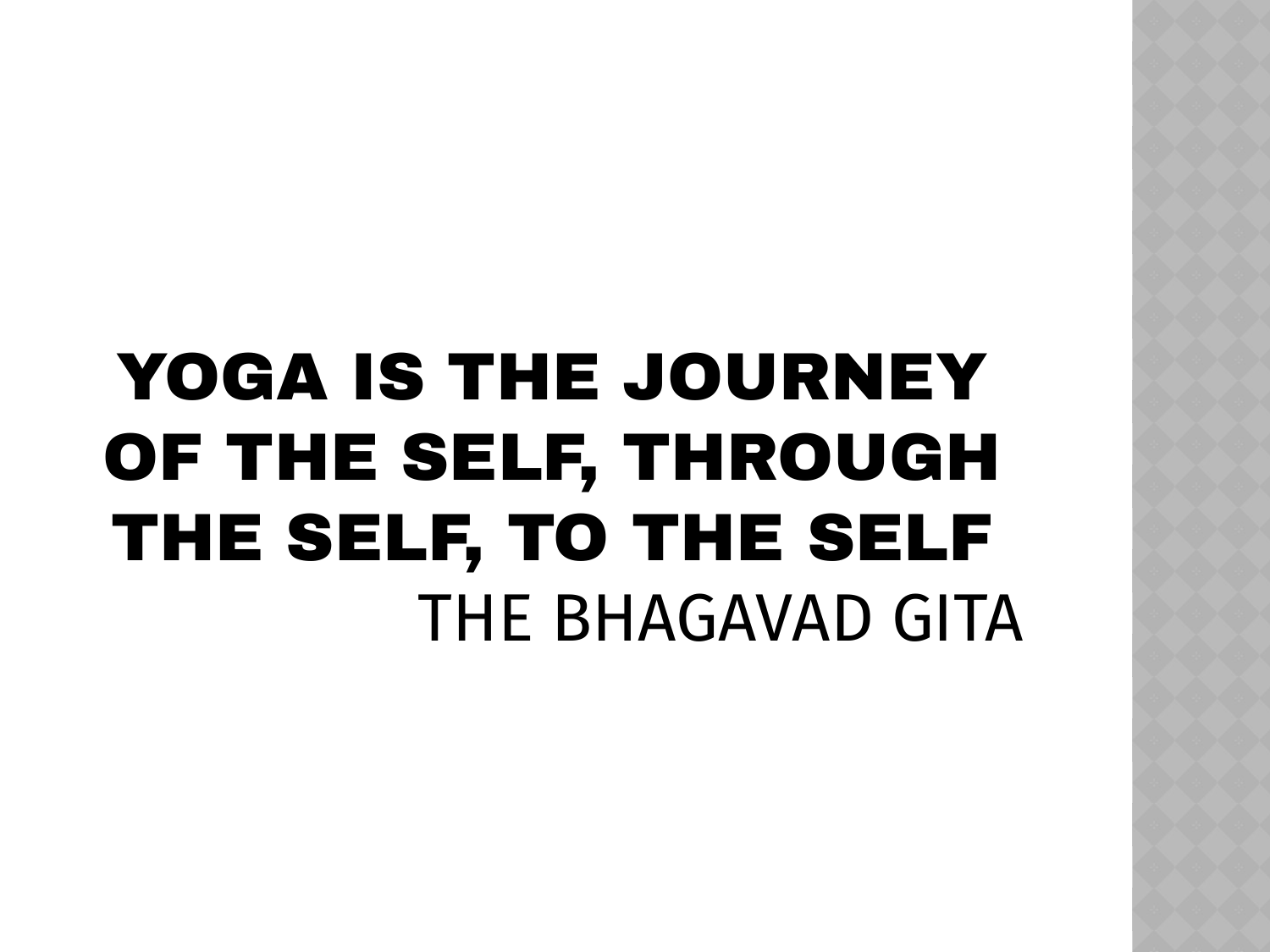

# Yoga is the journey of the self, through the self, to the self the bhagavad gita